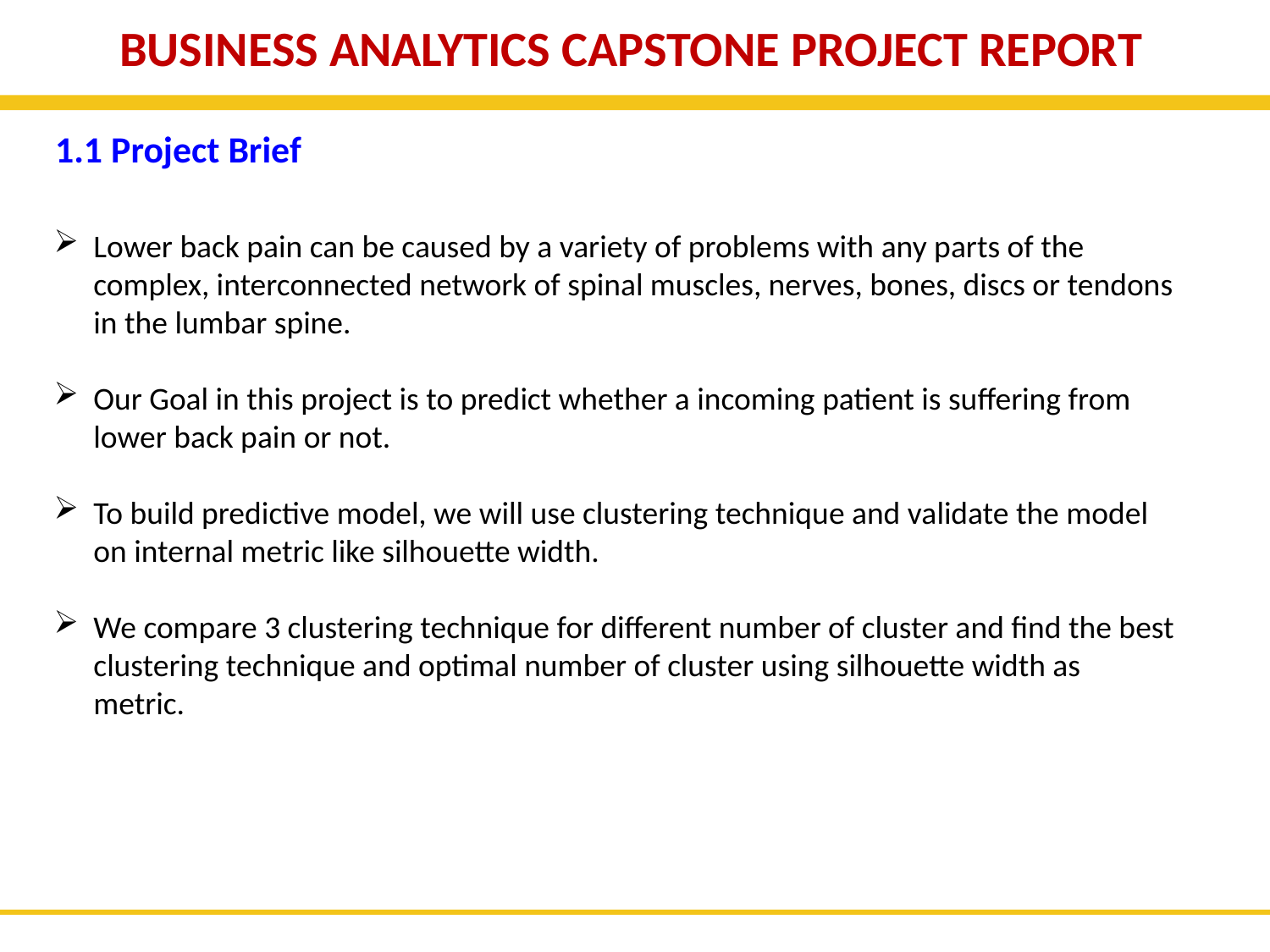

BUSINESS ANALYTICS CAPSTONE PROJECT REPORT

1.1 Project Brief
Lower back pain can be caused by a variety of problems with any parts of the complex, interconnected network of spinal muscles, nerves, bones, discs or tendons in the lumbar spine.

Our Goal in this project is to predict whether a incoming patient is suffering from lower back pain or not.

To build predictive model, we will use clustering technique and validate the model on internal metric like silhouette width.

We compare 3 clustering technique for different number of cluster and find the best clustering technique and optimal number of cluster using silhouette width as metric.